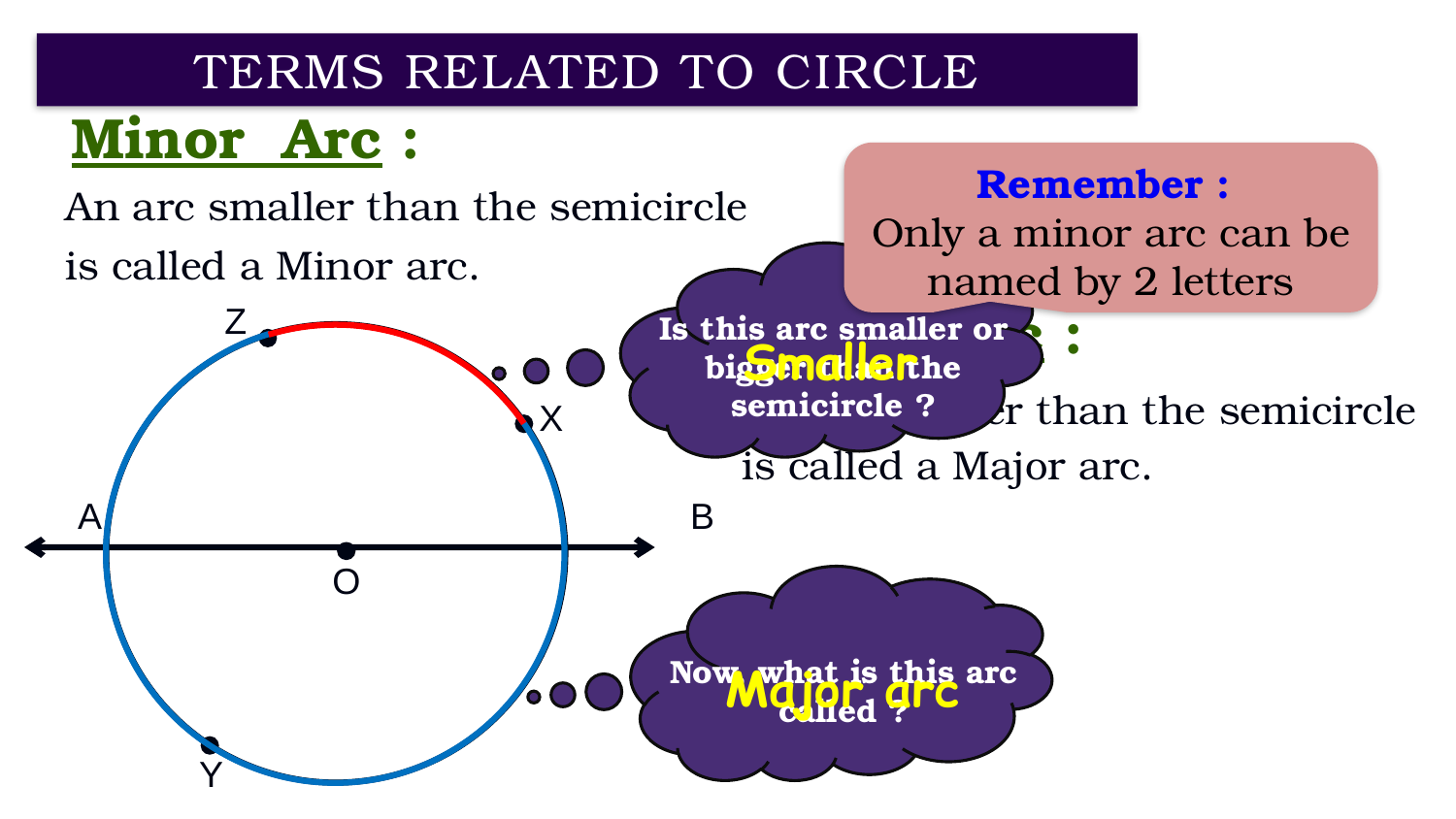

Minor  Arc :
    An arc smaller than the semicircle
    is called a Minor arc.
					Major  Arc :
 					An arc greater than the semicircle
 					is called a Major arc.
TERMS RELATED TO CIRCLE
Remember :
Only a minor arc can be named by 2 letters

Z

X

A
B

O

Y
Is this arc smaller or bigger than the semicircle ?
Smaller

Now, what is this arc called ?
Major arc